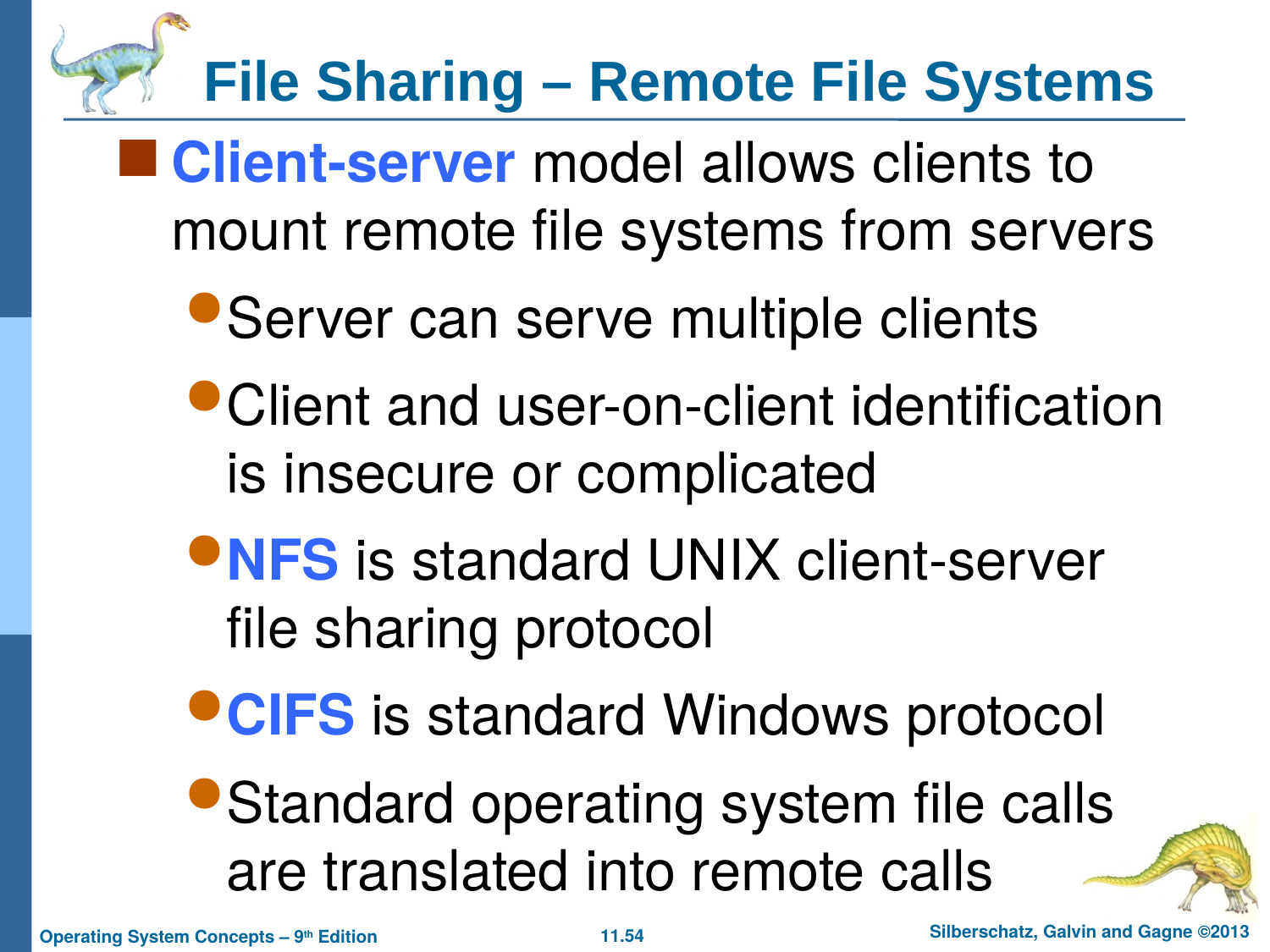

# File Sharing – Remote File Systems
Client-server model allows clients to mount remote file systems from servers
Server can serve multiple clients
Client and user-on-client identification is insecure or complicated
NFS is standard UNIX client-server file sharing protocol
CIFS is standard Windows protocol
Standard operating system file calls are translated into remote calls